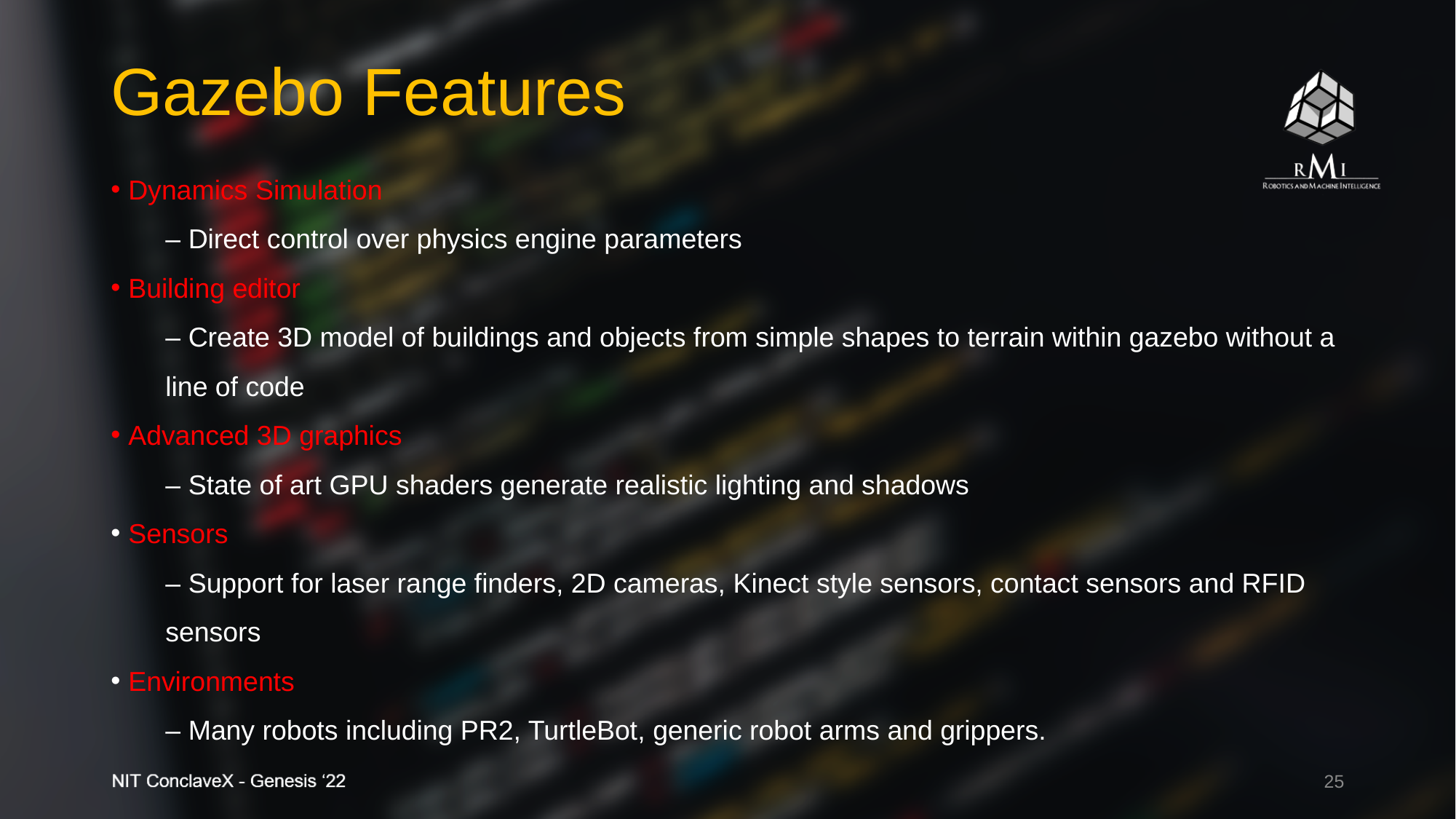

# Gazebo Features
 Dynamics Simulation
– Direct control over physics engine parameters
 Building editor
– Create 3D model of buildings and objects from simple shapes to terrain within gazebo without a line of code
 Advanced 3D graphics
– State of art GPU shaders generate realistic lighting and shadows
 Sensors
– Support for laser range finders, 2D cameras, Kinect style sensors, contact sensors and RFID sensors
 Environments
– Many robots including PR2, TurtleBot, generic robot arms and grippers.

25